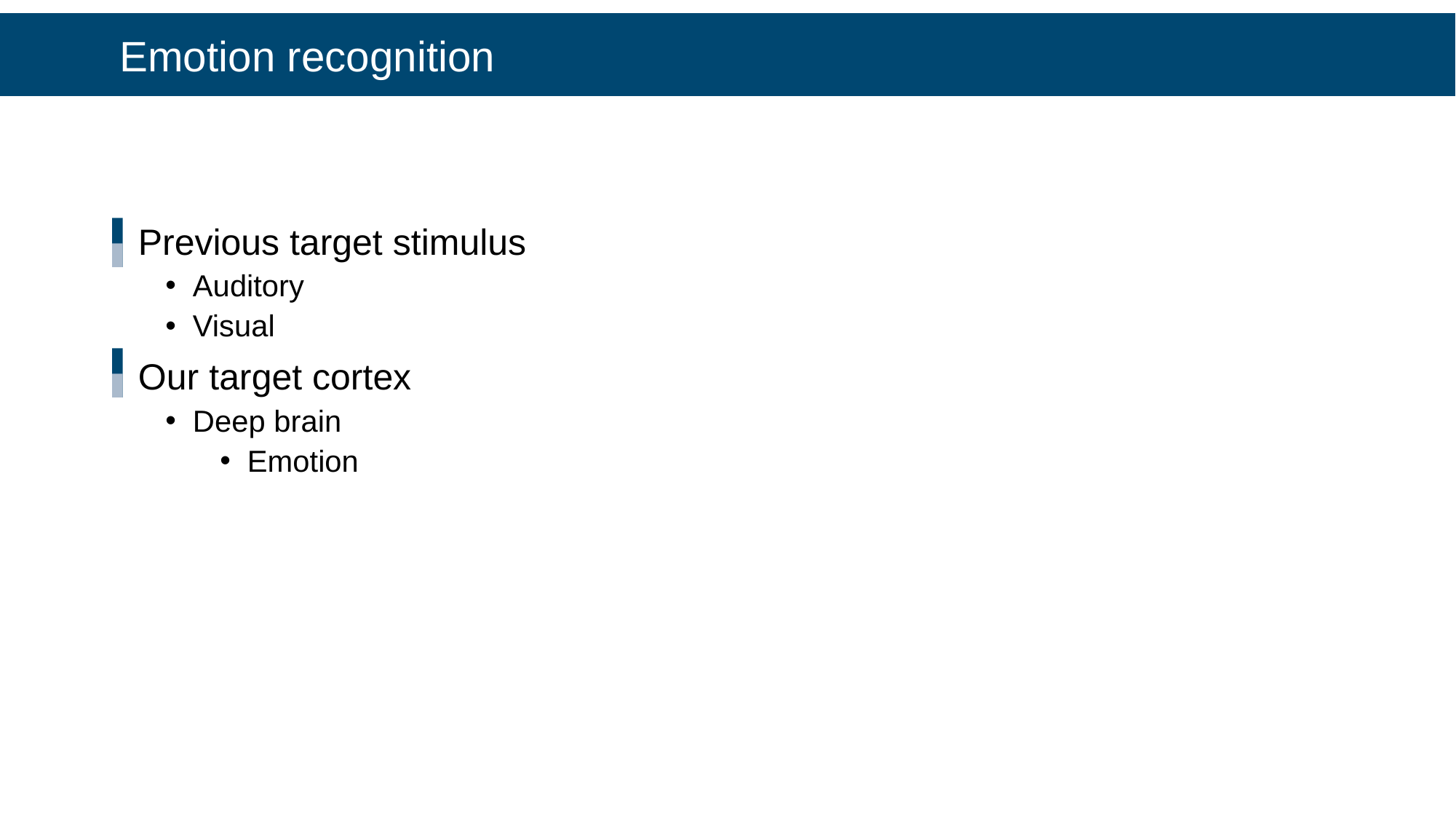

Emotion recognition
Previous target stimulus
Auditory
Visual
Our target cortex
Deep brain
Emotion